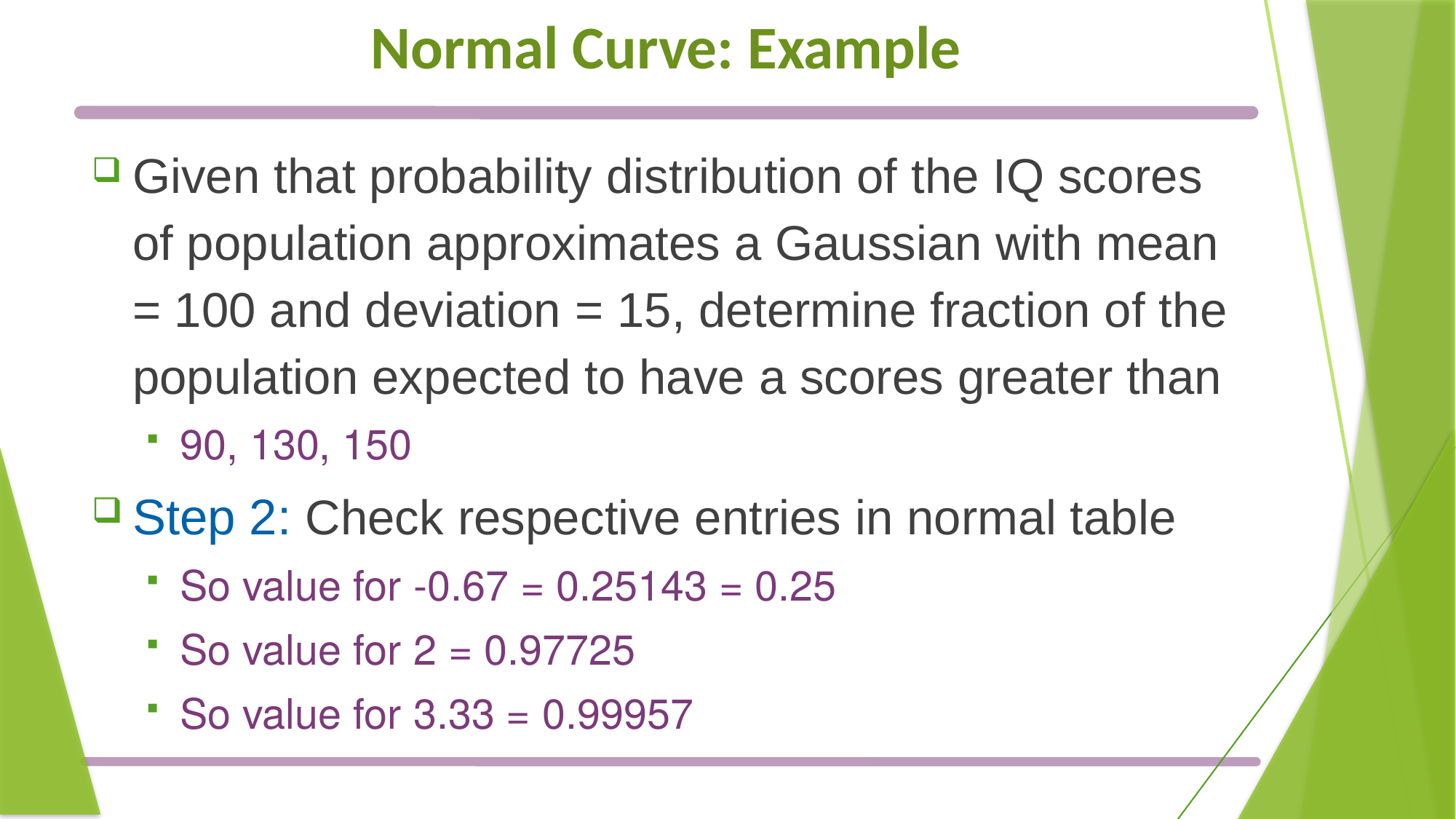

# Normal Curve: Example
Given that probability distribution of the IQ scores of population approximates a Gaussian with mean = 100 and deviation = 15, determine fraction of the population expected to have a scores greater than
90, 130, 150
Step 2: Check respective entries in normal table
So value for -0.67 = 0.25143 = 0.25
So value for 2 = 0.97725
So value for 3.33 = 0.99957